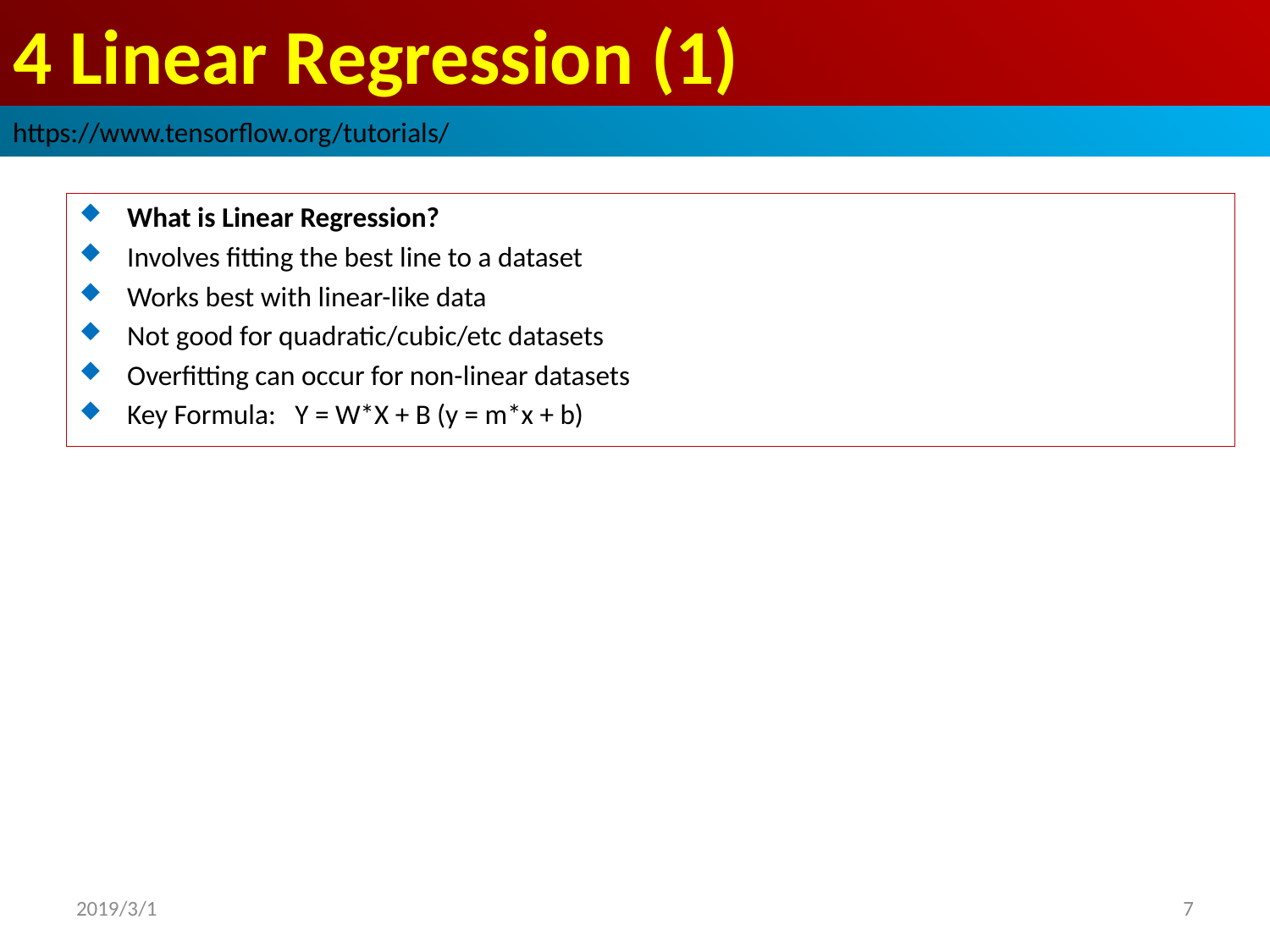

# 4 Linear Regression (1)
https://www.tensorflow.org/tutorials/
What is Linear Regression?
Involves fitting the best line to a dataset
Works best with linear-like data
Not good for quadratic/cubic/etc datasets
Overfitting can occur for non-linear datasets
Key Formula:   Y = W*X + B (y = m*x + b)

2019/3/1
7